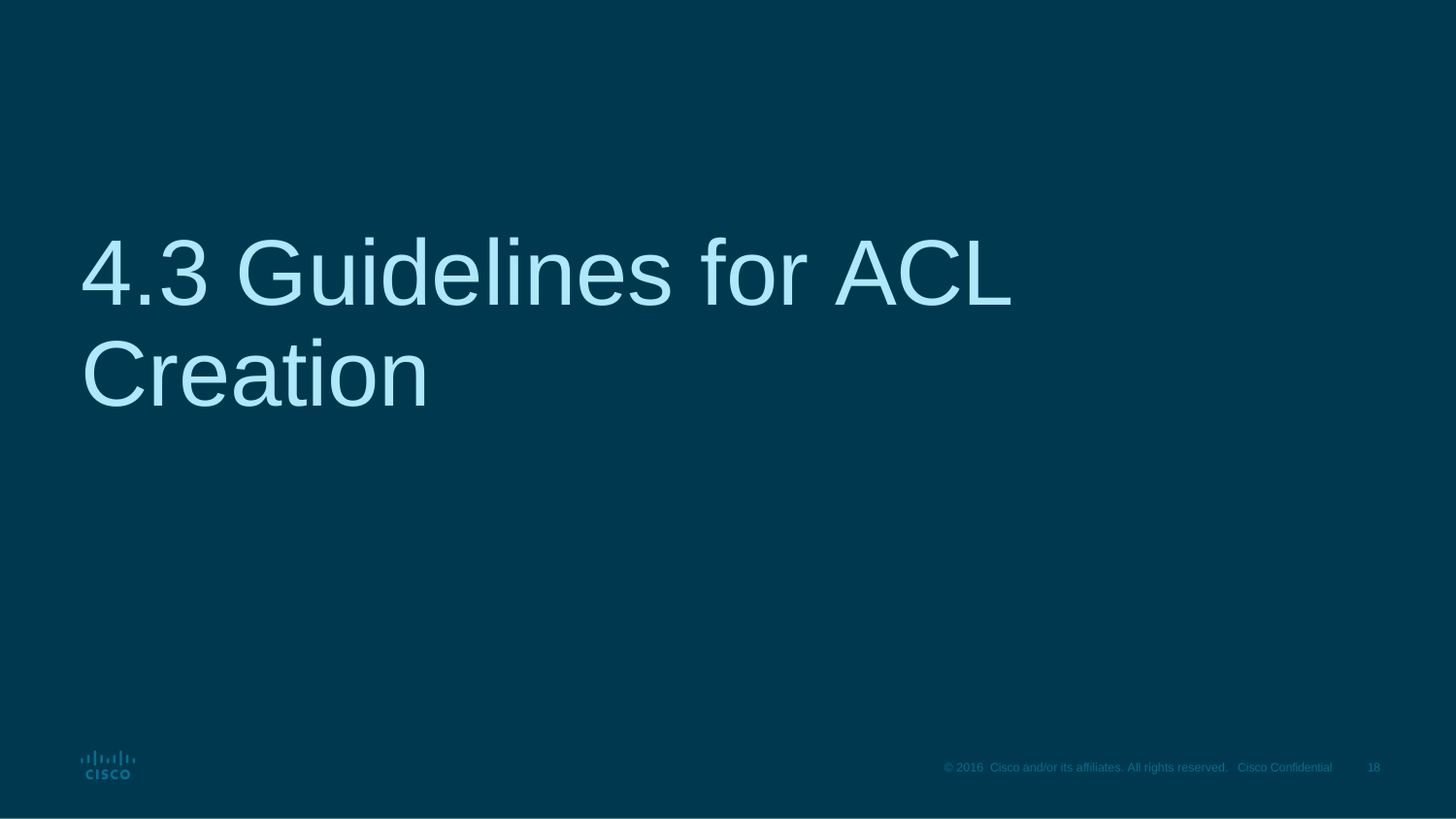

# 4.3 Guidelines for ACL Creation
© 2016 Cisco and/or its affiliates. All rights reserved. Cisco Confidential
18